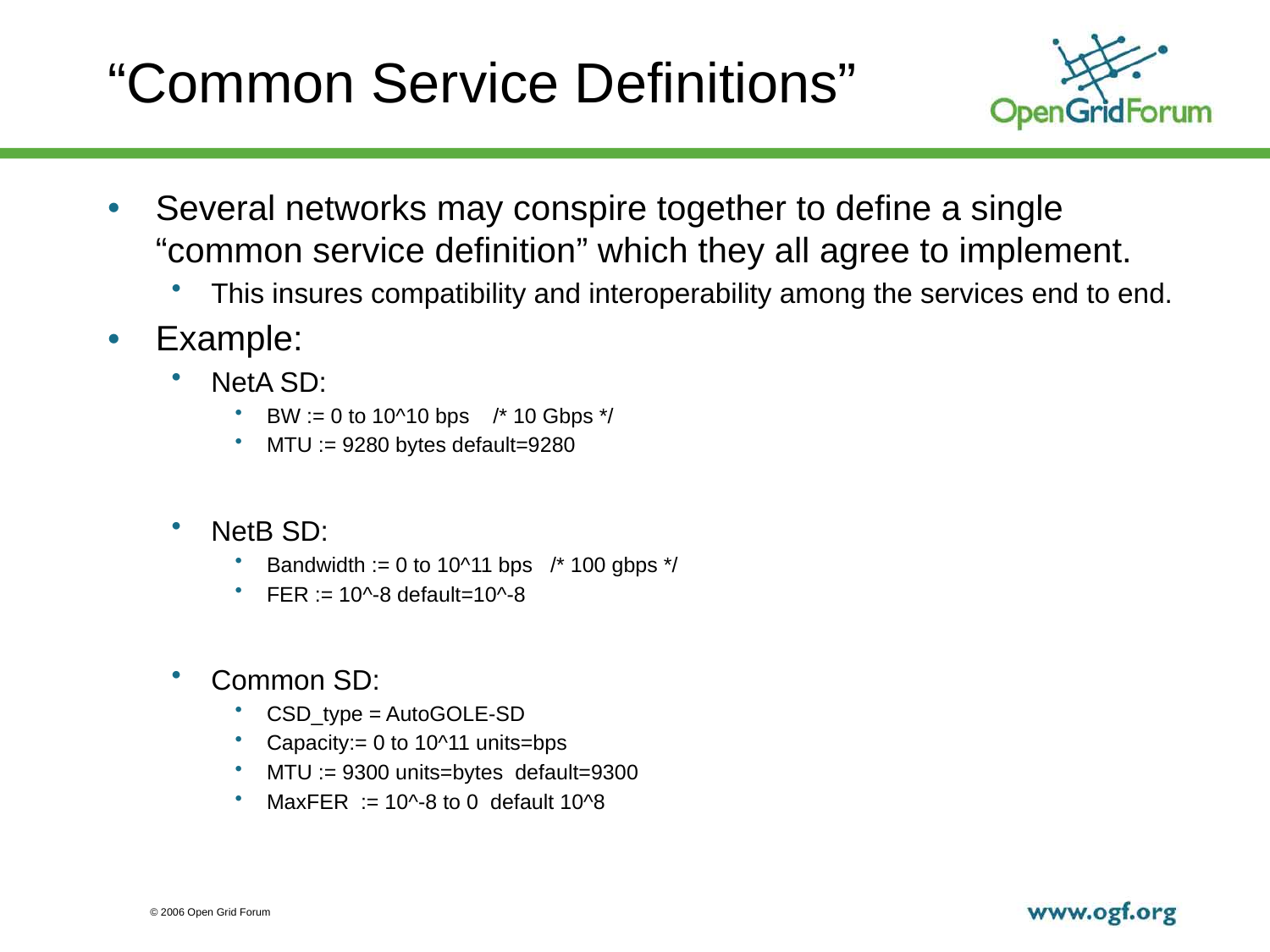

# “Common Service Definitions”
Several networks may conspire together to define a single “common service definition” which they all agree to implement.
This insures compatibility and interoperability among the services end to end.
Example:
NetA SD:
BW := 0 to 10^10 bps    /* 10 Gbps */
MTU := 9280 bytes default=9280

NetB SD:
Bandwidth := 0 to 10^11 bps   /* 100 gbps */
FER := 10^-8 default=10^-8

Common SD:
CSD_type = AutoGOLE-SD
Capacity:= 0 to 10^11 units=bps
MTU := 9300 units=bytes  default=9300
MaxFER  := 10^-8 to 0  default 10^8